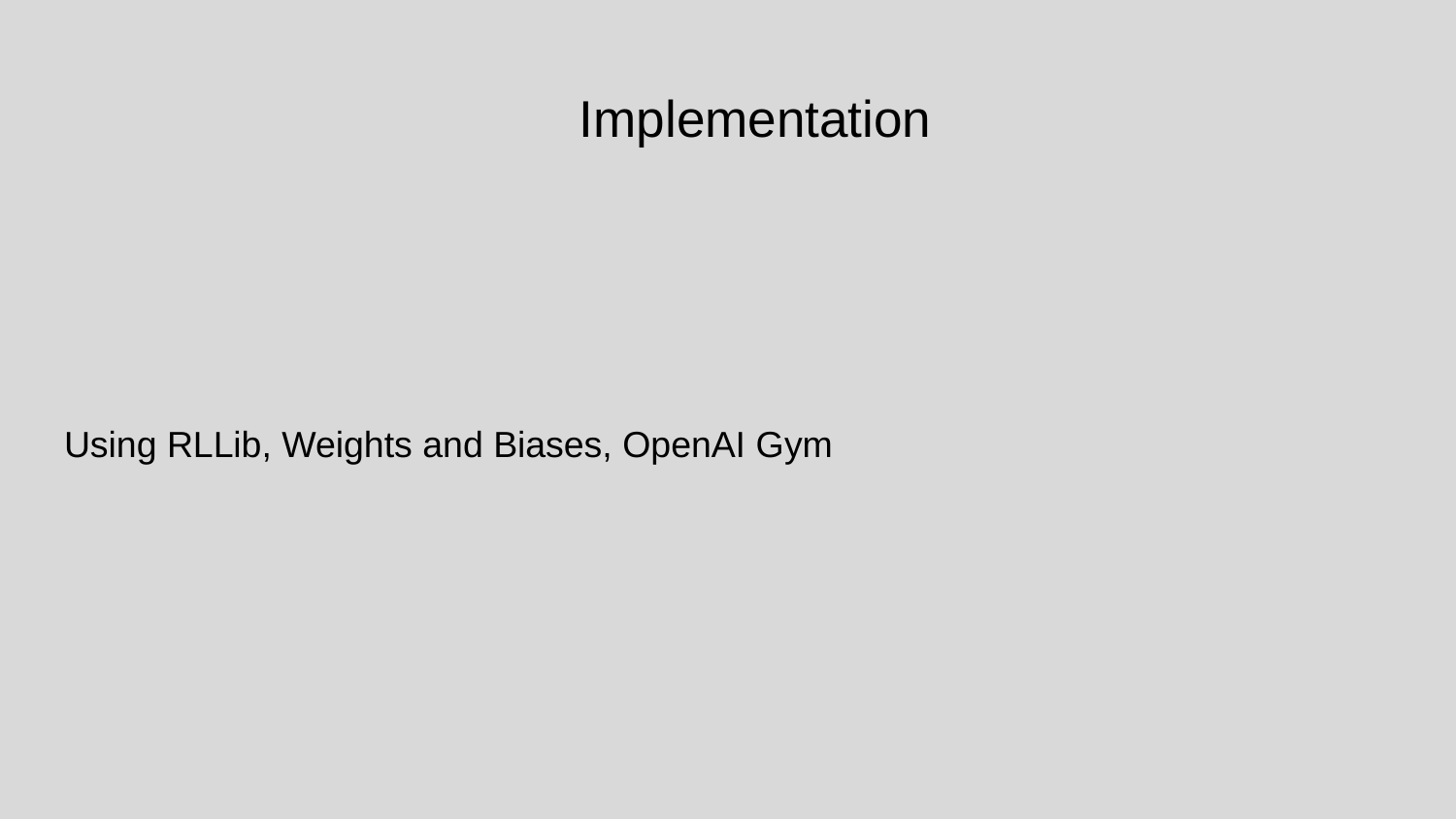

# Implementation

Using RLLib, Weights and Biases, OpenAI Gym